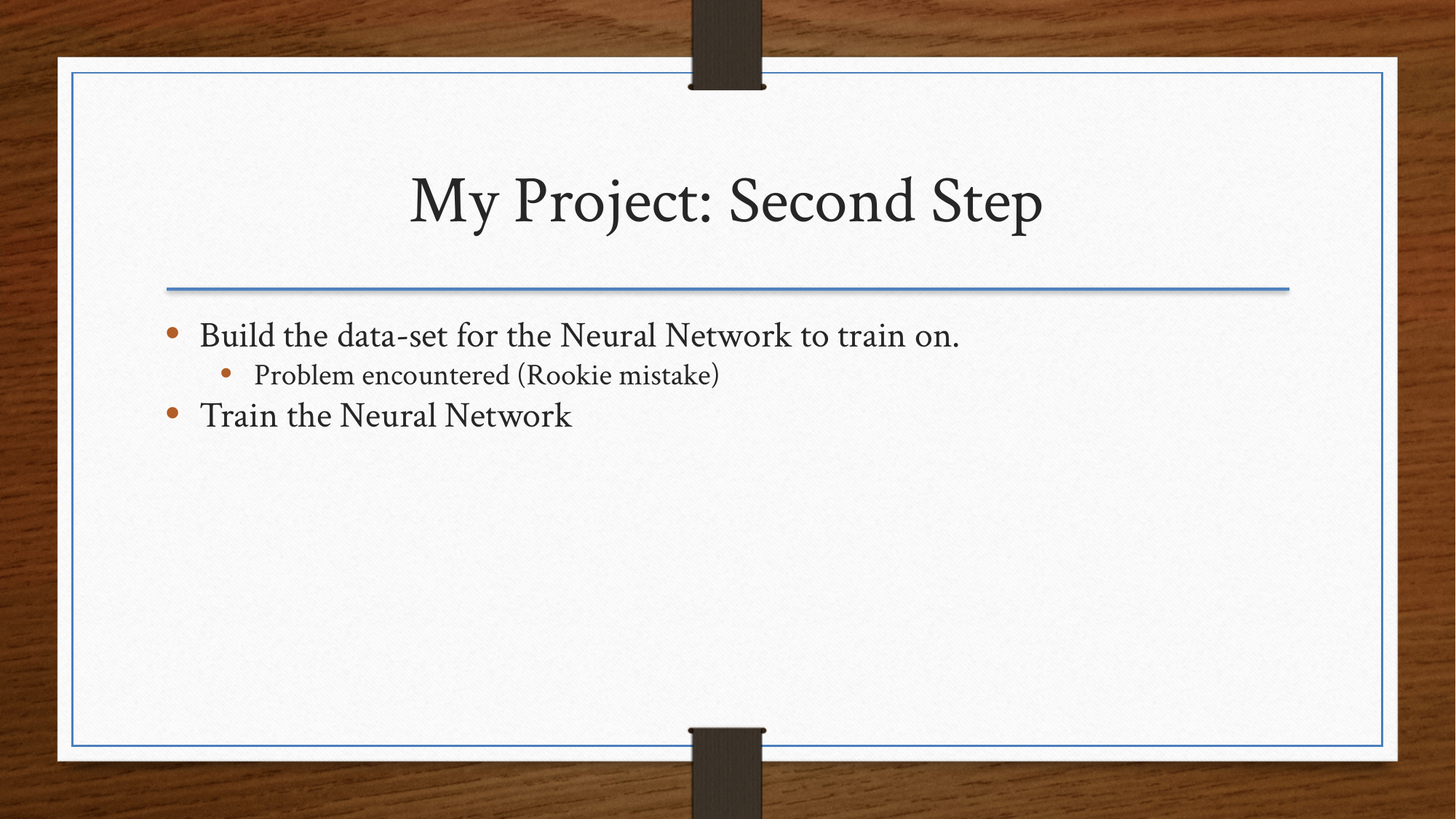

My Project: Second Step
Build the data-set for the Neural Network to train on.
Problem encountered (Rookie mistake)
Train the Neural Network